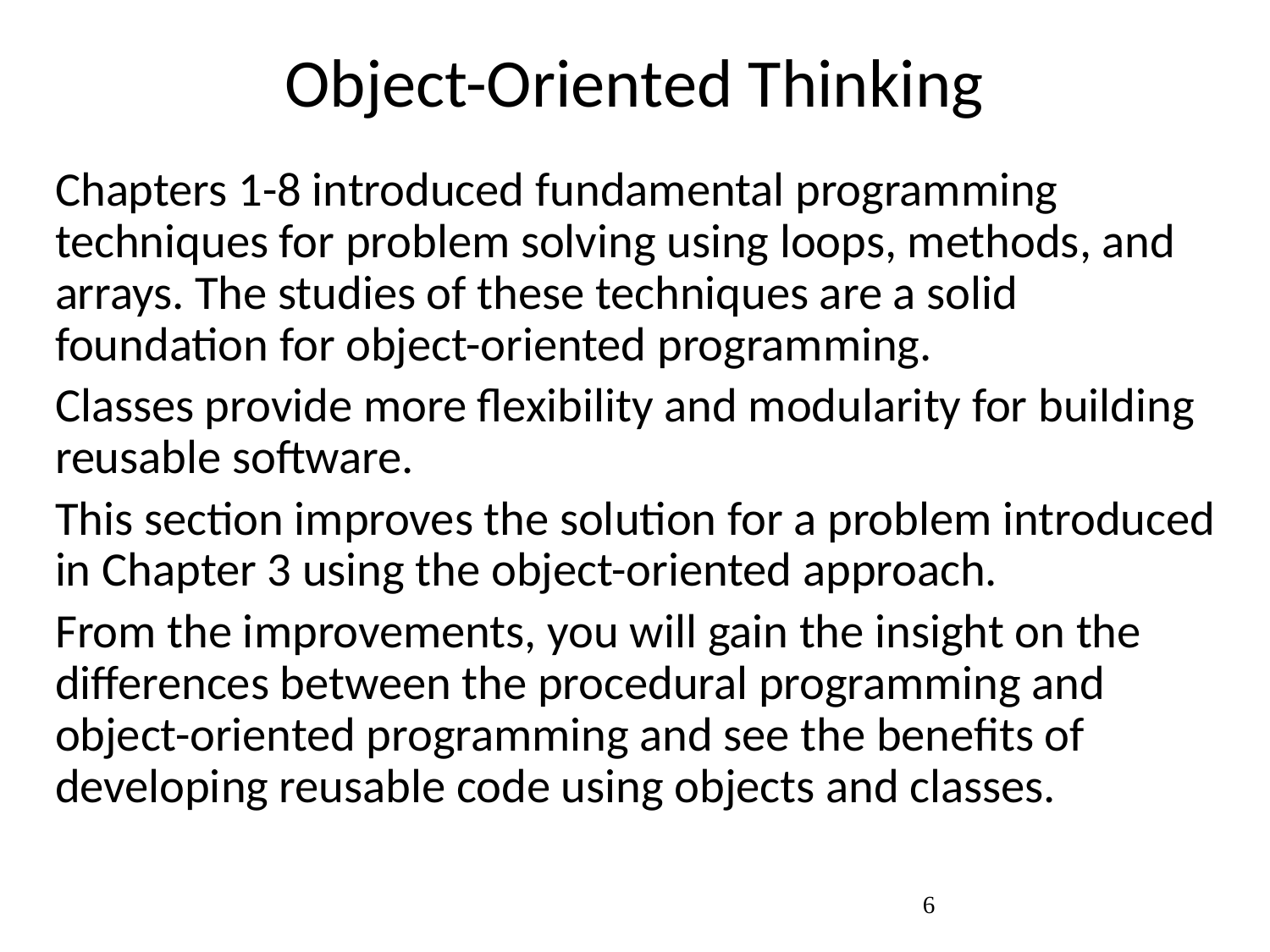

# Object-Oriented Thinking
Chapters 1-8 introduced fundamental programming techniques for problem solving using loops, methods, and arrays. The studies of these techniques are a solid foundation for object-oriented programming.
Classes provide more flexibility and modularity for building reusable software.
This section improves the solution for a problem introduced in Chapter 3 using the object-oriented approach.
From the improvements, you will gain the insight on the differences between the procedural programming and object-oriented programming and see the benefits of developing reusable code using objects and classes.

6